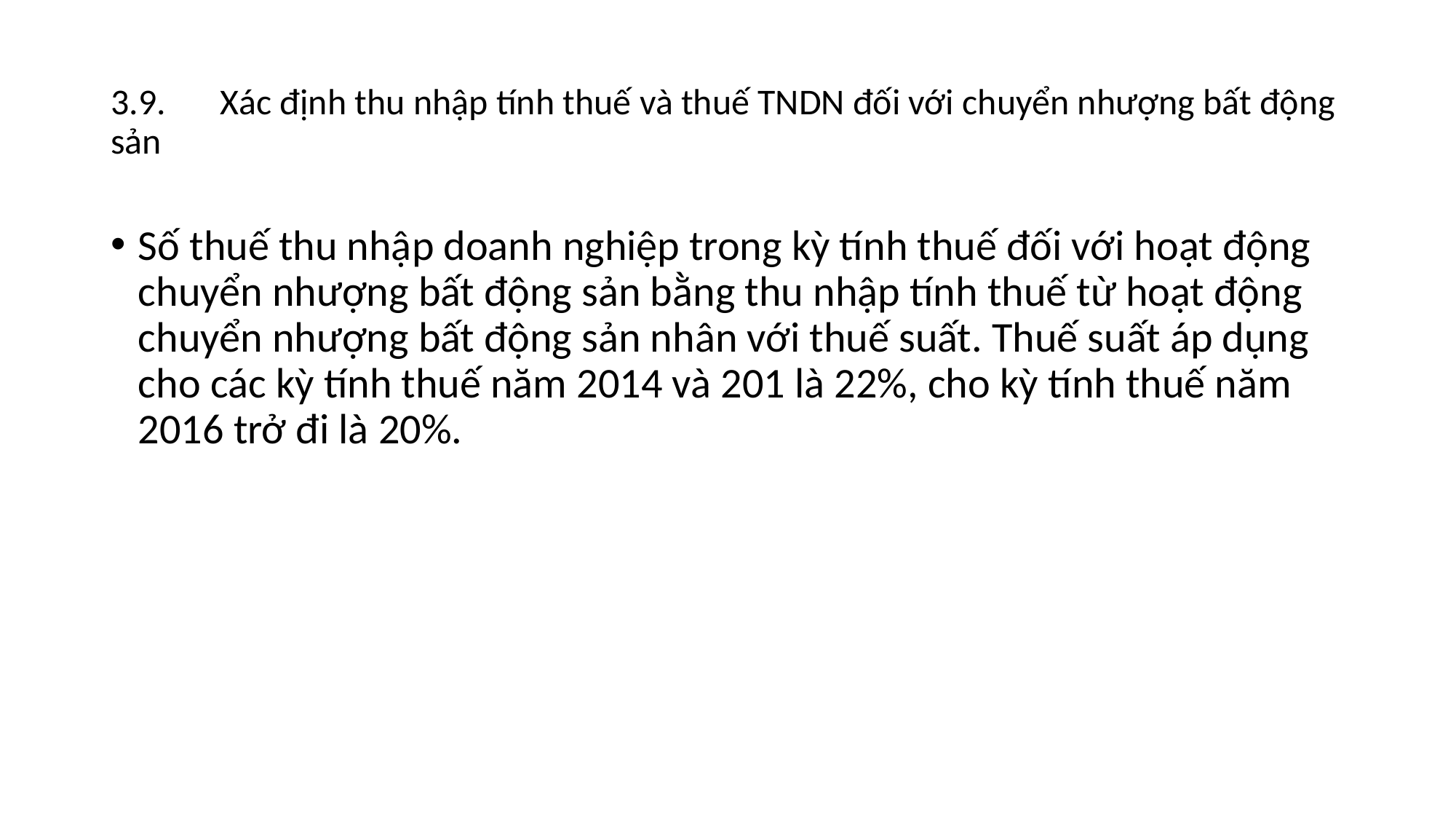

# 3.9.	Xác định thu nhập tính thuế và thuế TNDN đối với chuyển nhượng bất động sản
Số thuế thu nhập doanh nghiệp trong kỳ tính thuế đối với hoạt động chuyển nhượng bất động sản bằng thu nhập tính thuế từ hoạt động chuyển nhượng bất động sản nhân với thuế suất. Thuế suất áp dụng cho các kỳ tính thuế năm 2014 và 201 là 22%, cho kỳ tính thuế năm 2016 trở đi là 20%.